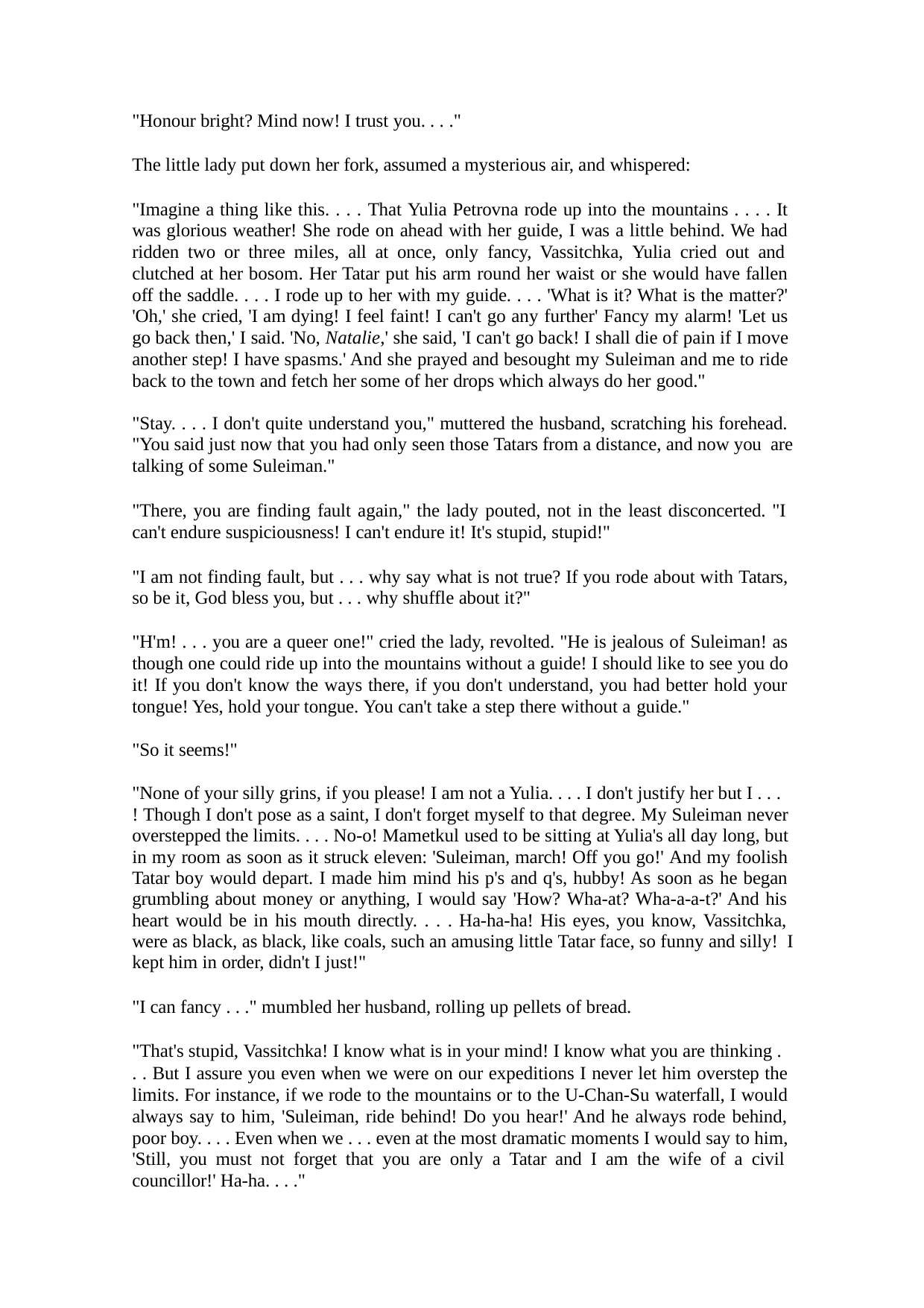

"Honour bright? Mind now! I trust you. . . ."

The little lady put down her fork, assumed a mysterious air, and whispered:

"Imagine a thing like this. . . . That Yulia Petrovna rode up into the mountains . . . . It  was glorious weather! She rode on ahead with her guide, I was a little behind. We had  ridden two or three miles, all at once, only fancy, Vassitchka, Yulia cried out and  clutched at her bosom. Her Tatar put his arm round her waist or she would have fallen  off the saddle. . . . I rode up to her with my guide. . . . 'What is it? What is the matter?'  'Oh,' she cried, 'I am dying! I feel faint! I can't go any further' Fancy my alarm! 'Let us  go back then,' I said. 'No, Natalie,' she said, 'I can't go back! I shall die of pain if I move  another step! I have spasms.' And she prayed and besought my Suleiman and me to ride  back to the town and fetch her some of her drops which always do her good."

"Stay. . . . I don't quite understand you," muttered the husband, scratching his forehead.  "You said just now that you had only seen those Tatars from a distance, and now you  are talking of some Suleiman."

"There, you are finding fault again," the lady pouted, not in the least disconcerted. "I  can't endure suspiciousness! I can't endure it! It's stupid, stupid!"

"I am not finding fault, but . . . why say what is not true? If you rode about with Tatars,  so be it, God bless you, but . . . why shuffle about it?"

"H'm! . . . you are a queer one!" cried the lady, revolted. "He is jealous of Suleiman! as  though one could ride up into the mountains without a guide! I should like to see you do  it! If you don't know the ways there, if you don't understand, you had better hold your  tongue! Yes, hold your tongue. You can't take a step there without a guide."

"So it seems!"

"None of your silly grins, if you please! I am not a Yulia. . . . I don't justify her but I . . .
! Though I don't pose as a saint, I don't forget myself to that degree. My Suleiman never  overstepped the limits. . . . No-o! Mametkul used to be sitting at Yulia's all day long, but  in my room as soon as it struck eleven: 'Suleiman, march! Off you go!' And my foolish  Tatar boy would depart. I made him mind his p's and q's, hubby! As soon as he began  grumbling about money or anything, I would say 'How? Wha-at? Wha-a-a-t?' And his  heart would be in his mouth directly. . . . Ha-ha-ha! His eyes, you know, Vassitchka,  were as black, as black, like coals, such an amusing little Tatar face, so funny and silly!  I kept him in order, didn't I just!"

"I can fancy . . ." mumbled her husband, rolling up pellets of bread.

"That's stupid, Vassitchka! I know what is in your mind! I know what you are thinking .
. . But I assure you even when we were on our expeditions I never let him overstep the  limits. For instance, if we rode to the mountains or to the U-Chan-Su waterfall, I would  always say to him, 'Suleiman, ride behind! Do you hear!' And he always rode behind,  poor boy. . . . Even when we . . . even at the most dramatic moments I would say to him,  'Still, you must not forget that you are only a Tatar and I am the wife of a civil  councillor!' Ha-ha. . . ."